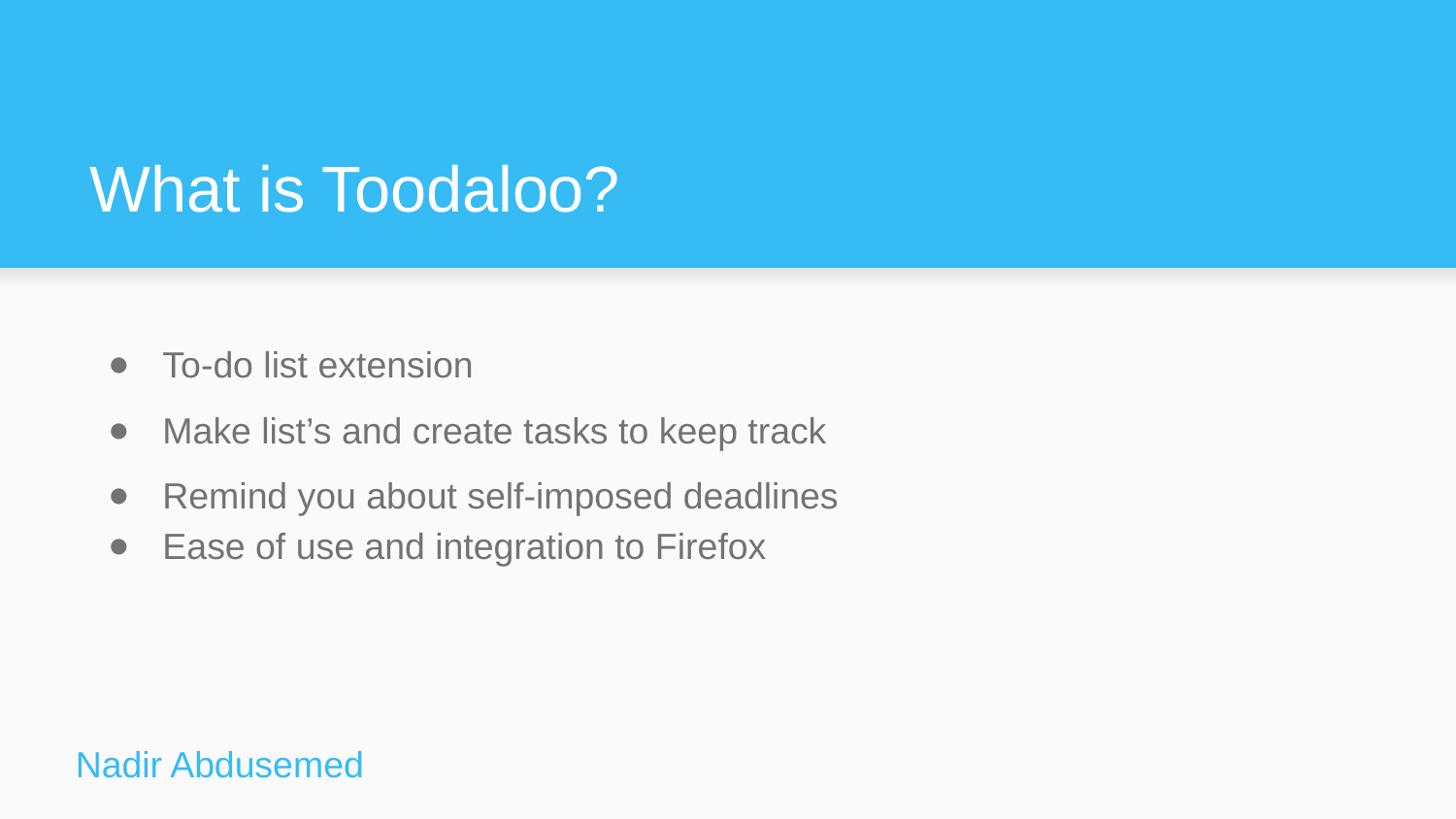

# What is Toodaloo?
To-do list extension
Make list’s and create tasks to keep track
Remind you about self-imposed deadlines
Ease of use and integration to Firefox
Nadir Abdusemed